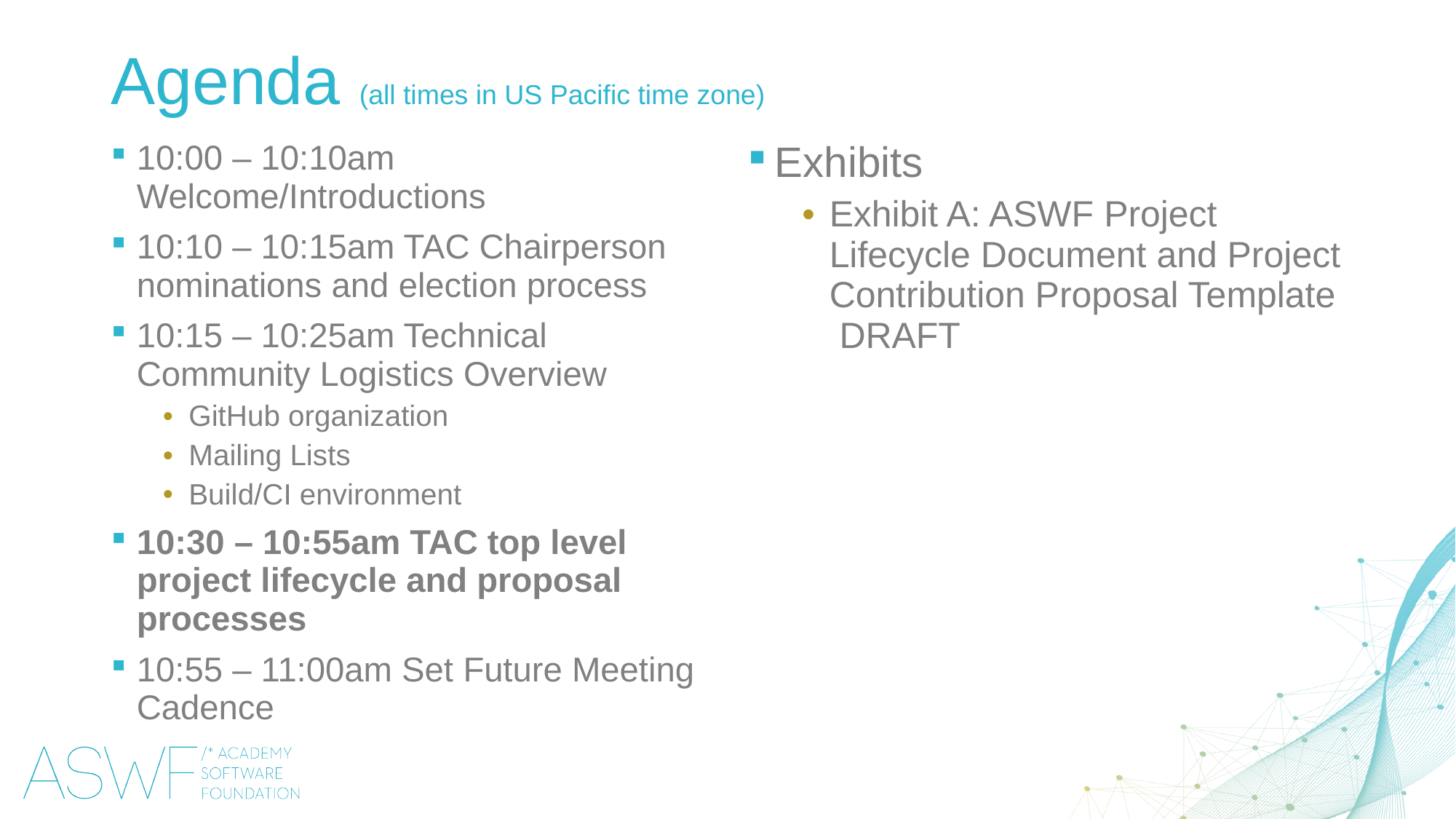

Agenda (all times in US Pacific time zone)
10:00 – 10:10am Welcome/Introductions
10:10 – 10:15am TAC Chairperson nominations and election process
10:15 – 10:25am Technical Community Logistics Overview
GitHub organization
Mailing Lists
Build/CI environment
10:30 – 10:55am TAC top level project lifecycle and proposal processes
10:55 – 11:00am Set Future Meeting Cadence

Exhibits
Exhibit A: ASWF Project Lifecycle Document and Project Contribution Proposal Template  DRAFT